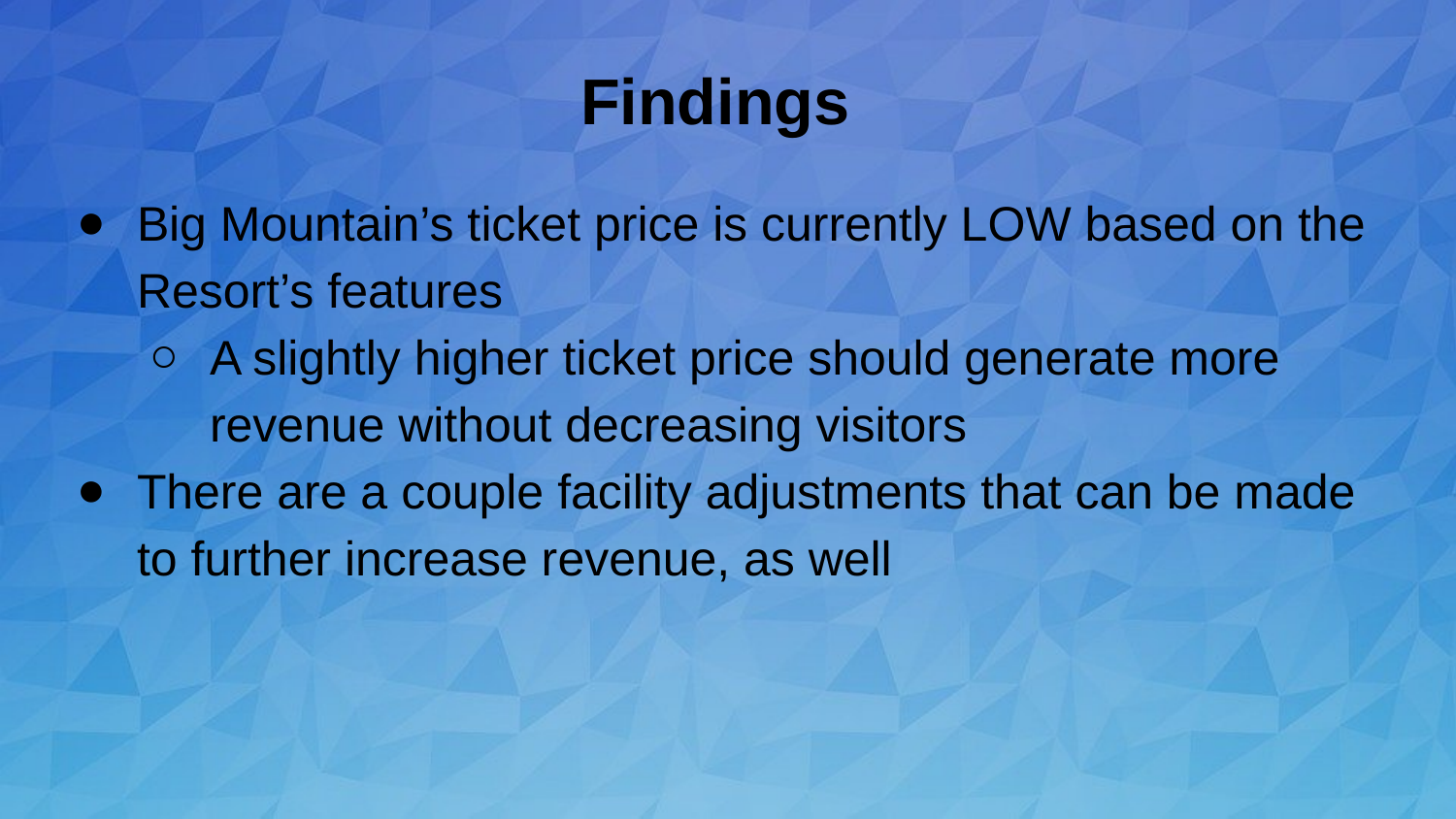

# Findings
Big Mountain’s ticket price is currently LOW based on the Resort’s features
A slightly higher ticket price should generate more revenue without decreasing visitors
There are a couple facility adjustments that can be made to further increase revenue, as well